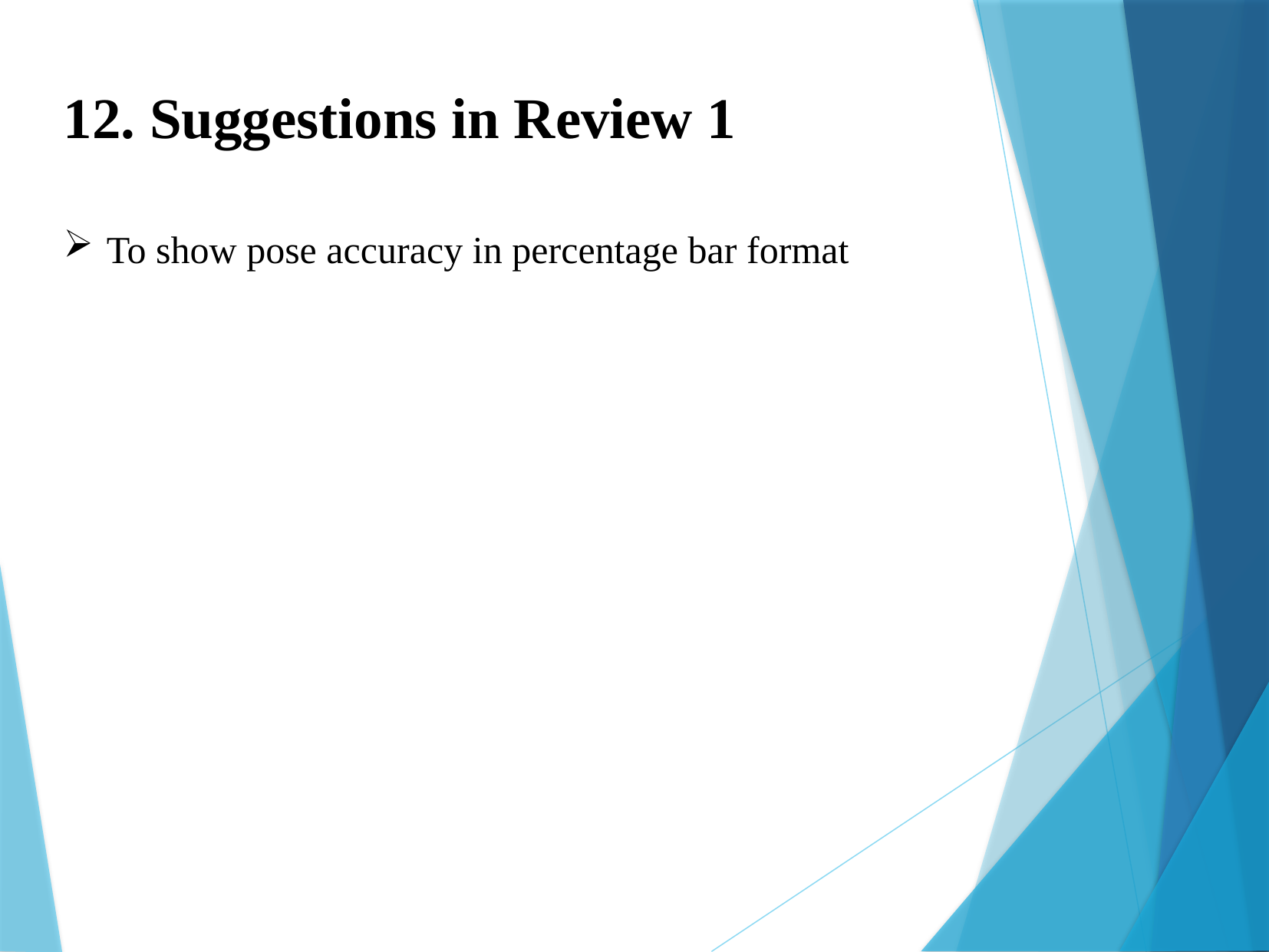

12. Suggestions in Review 1
To show pose accuracy in percentage bar format